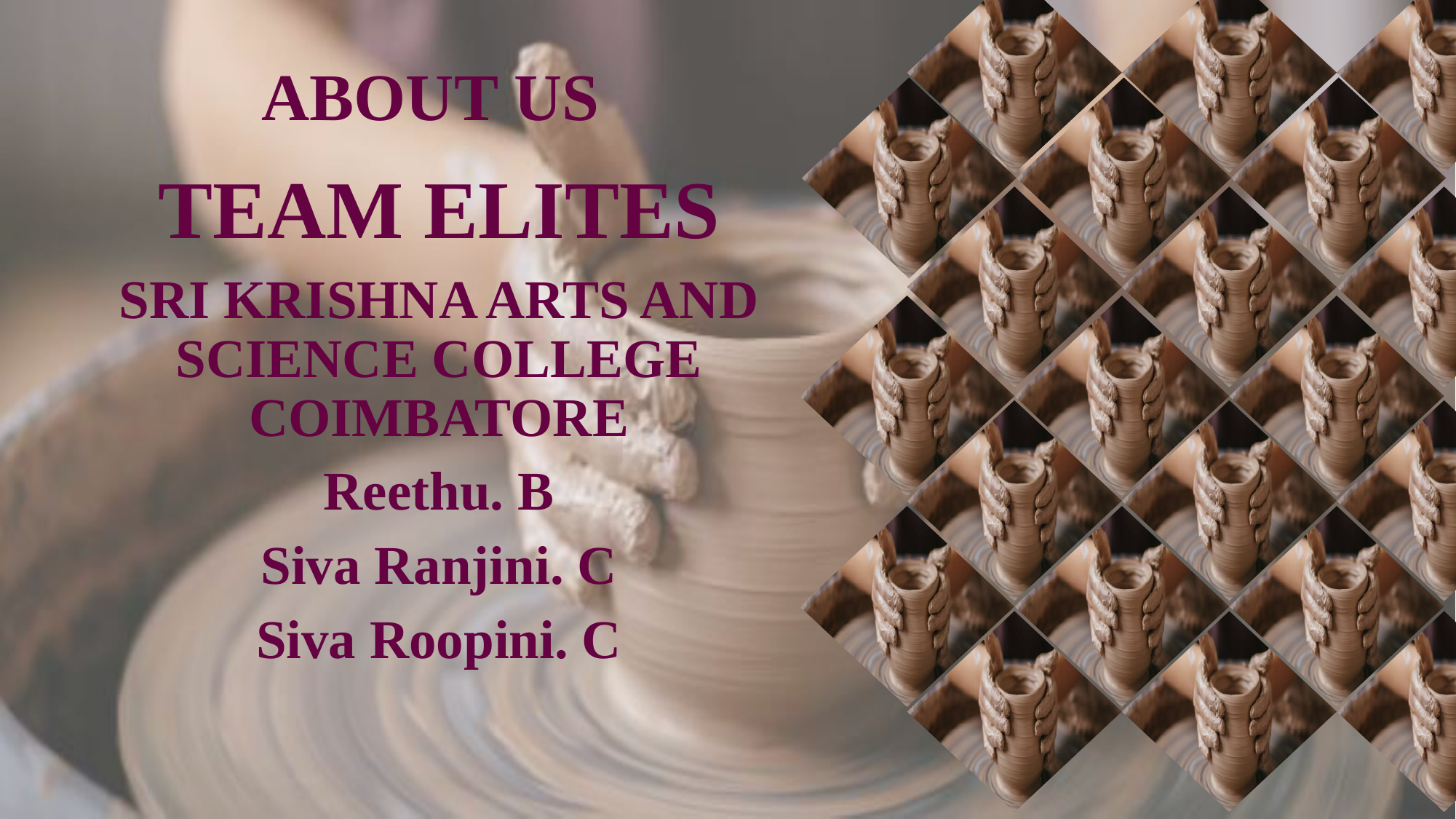

# ABOUT US
TEAM ELITES
SRI KRISHNA ARTS AND SCIENCE COLLEGE COIMBATORE
Reethu. B
Siva Ranjini. C
Siva Roopini. C